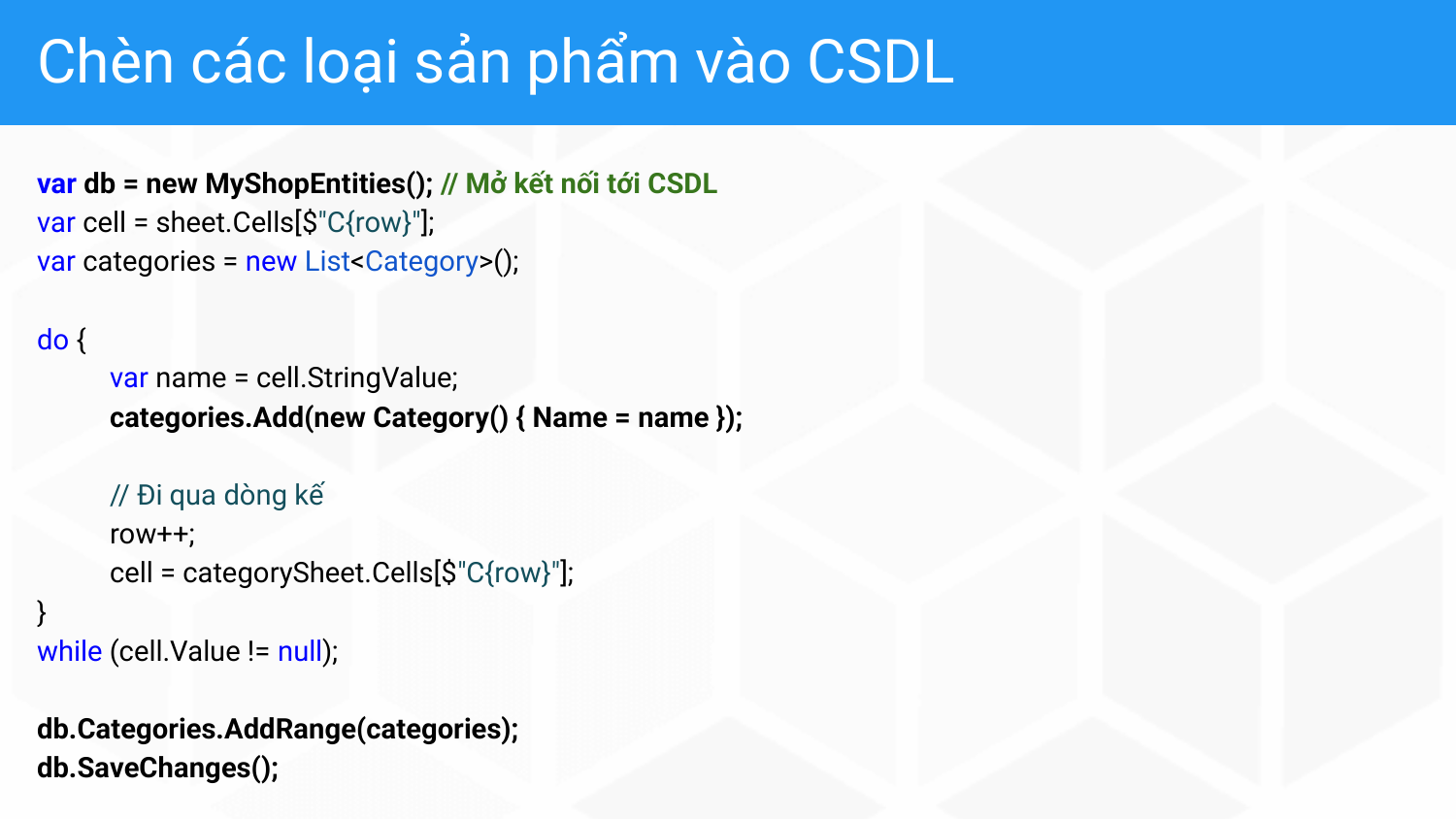

# Chèn các loại sản phẩm vào CSDL
var db = new MyShopEntities(); // Mở kết nối tới CSDL
var cell = sheet.Cells[$"C{row}"];
var categories = new List<Category>();

do {
var name = cell.StringValue;
categories.Add(new Category() { Name = name });

// Đi qua dòng kế
row++;
cell = categorySheet.Cells[$"C{row}"];
}
while (cell.Value != null);

db.Categories.AddRange(categories);
db.SaveChanges();